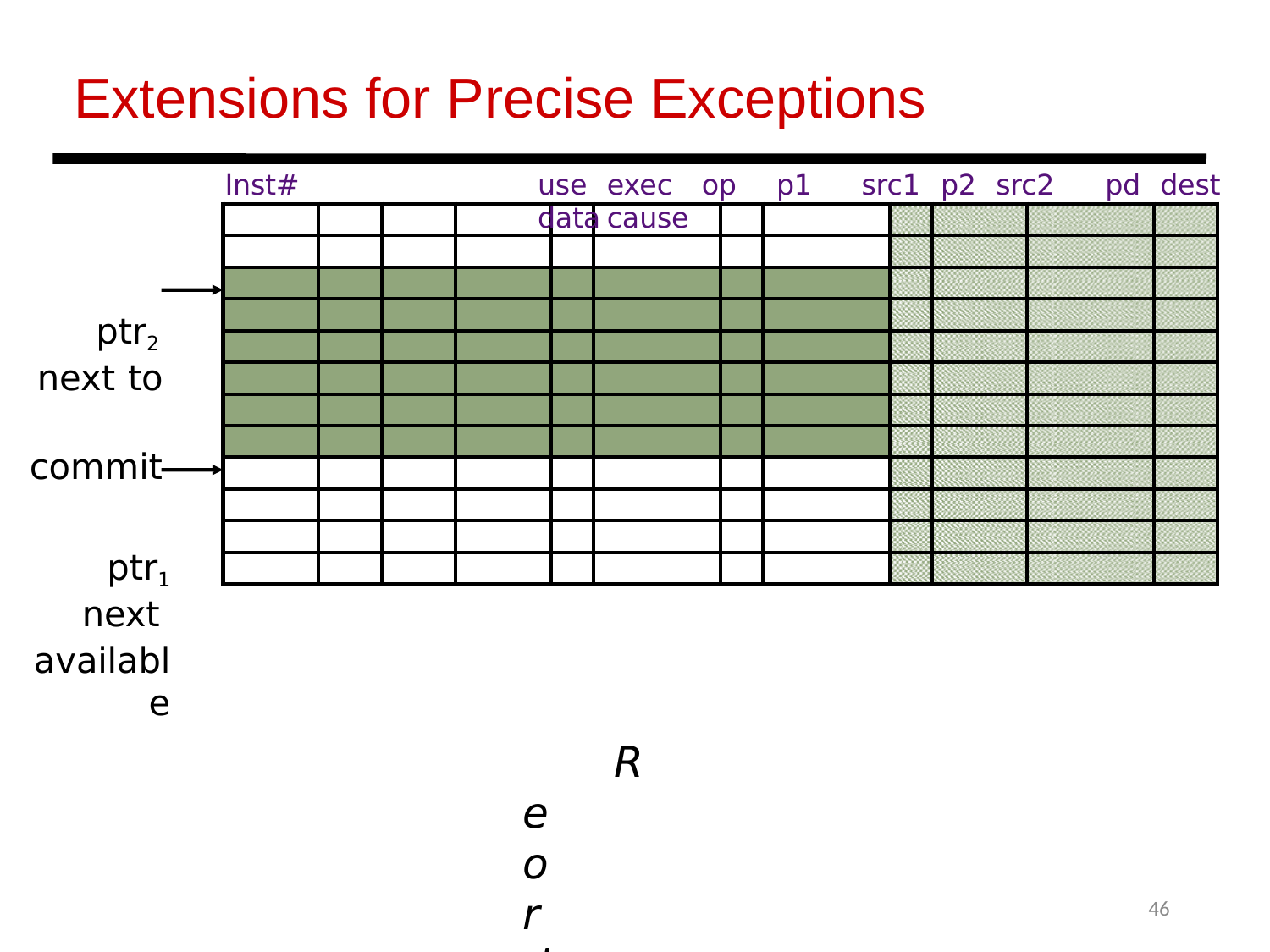

Extensions for Precise Exceptions

Inst#	use	exec	op	p1	src1	p2	src2	pd	dest	data	cause

ptr2  next to  commit

ptr1  next  available
Reorder buffer
add <pd, dest, data, cause> fields in the instruction template
commit instructions to reg file and memory in program  order ⇒ buffers can be maintained circularly
on exception, clear reorder buffer by resetting ptr1=ptr2
(stores must wait for commit before updating memory)
|  |  |  |  |  |  |  |  |  |  |  |  |
| --- | --- | --- | --- | --- | --- | --- | --- | --- | --- | --- | --- |
|  |  |  |  |  |  |  |  |  |  |  |  |
|  |  |  |  |  |  |  |  |  |  |  |  |
|  |  |  |  |  |  |  |  |  |  |  |  |
|  |  |  |  |  |  |  |  |  |  |  |  |
|  |  |  |  |  |  |  |  |  |  |  |  |
|  |  |  |  |  |  |  |  |  |  |  |  |
|  |  |  |  |  |  |  |  |  |  |  |  |
|  |  |  |  |  |  |  |  |  |  |  |  |
|  |  |  |  |  |  |  |  |  |  |  |  |
|  |  |  |  |  |  |  |  |  |  |  |  |
|  |  |  |  |  |  |  |  |  |  |  |  |

46